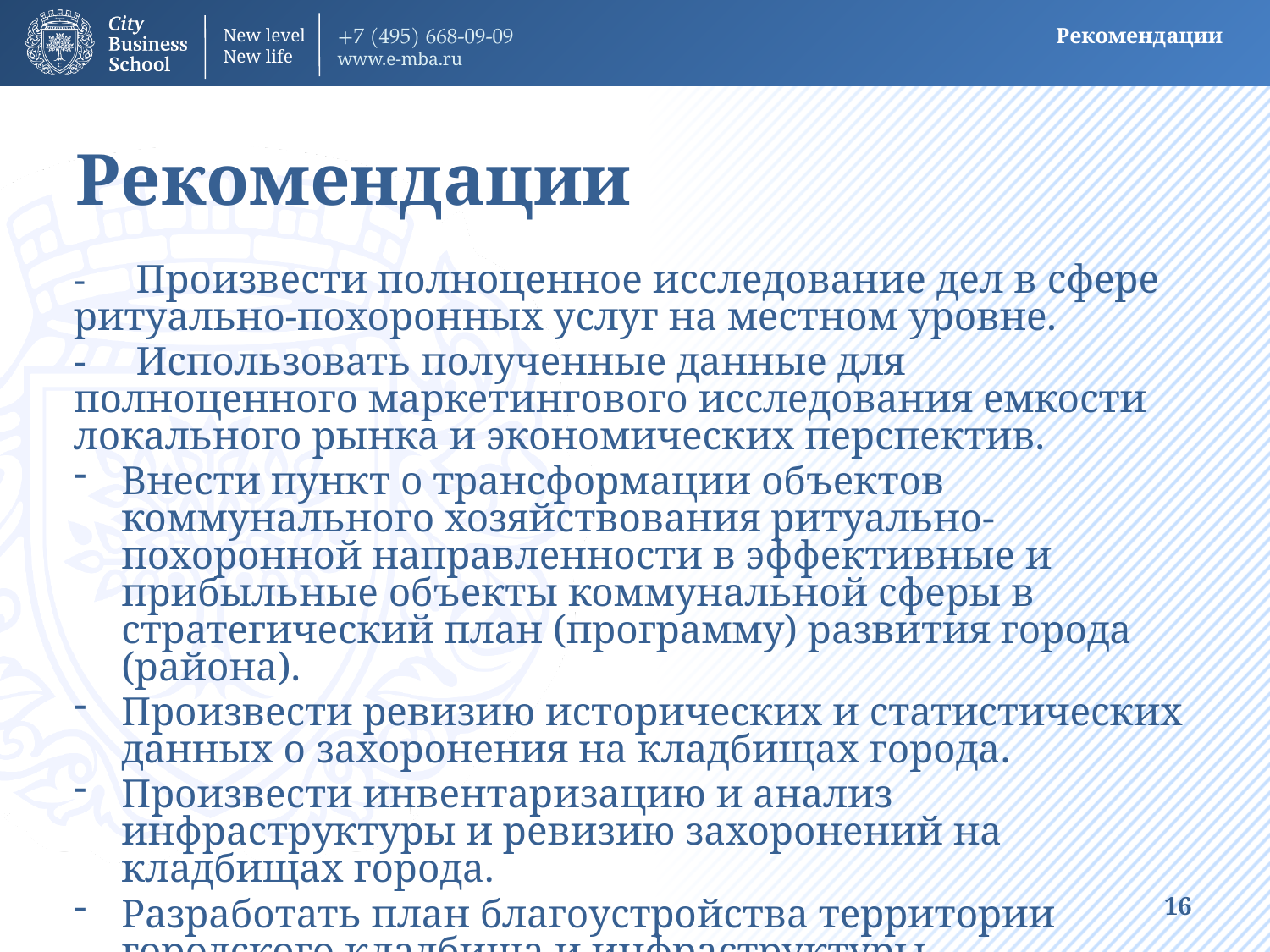

Рекомендации
Рекомендации
-	Произвести полноценное исследование дел в сфере ритуально-похоронных услуг на местном уровне.
-	Использовать полученные данные для полноценного маркетингового исследования емкости локального рынка и экономических перспектив.
Внести пункт о трансформации объектов коммунального хозяйствования ритуально-похоронной направленности в эффективные и прибыльные объекты коммунальной сферы в стратегический план (программу) развития города (района).
Произвести ревизию исторических и статистических данных о захоронения на кладбищах города.
Произвести инвентаризацию и анализ инфраструктуры и ревизию захоронений на кладбищах города.
Разработать план благоустройства территории городского кладбища и инфраструктуры.

16